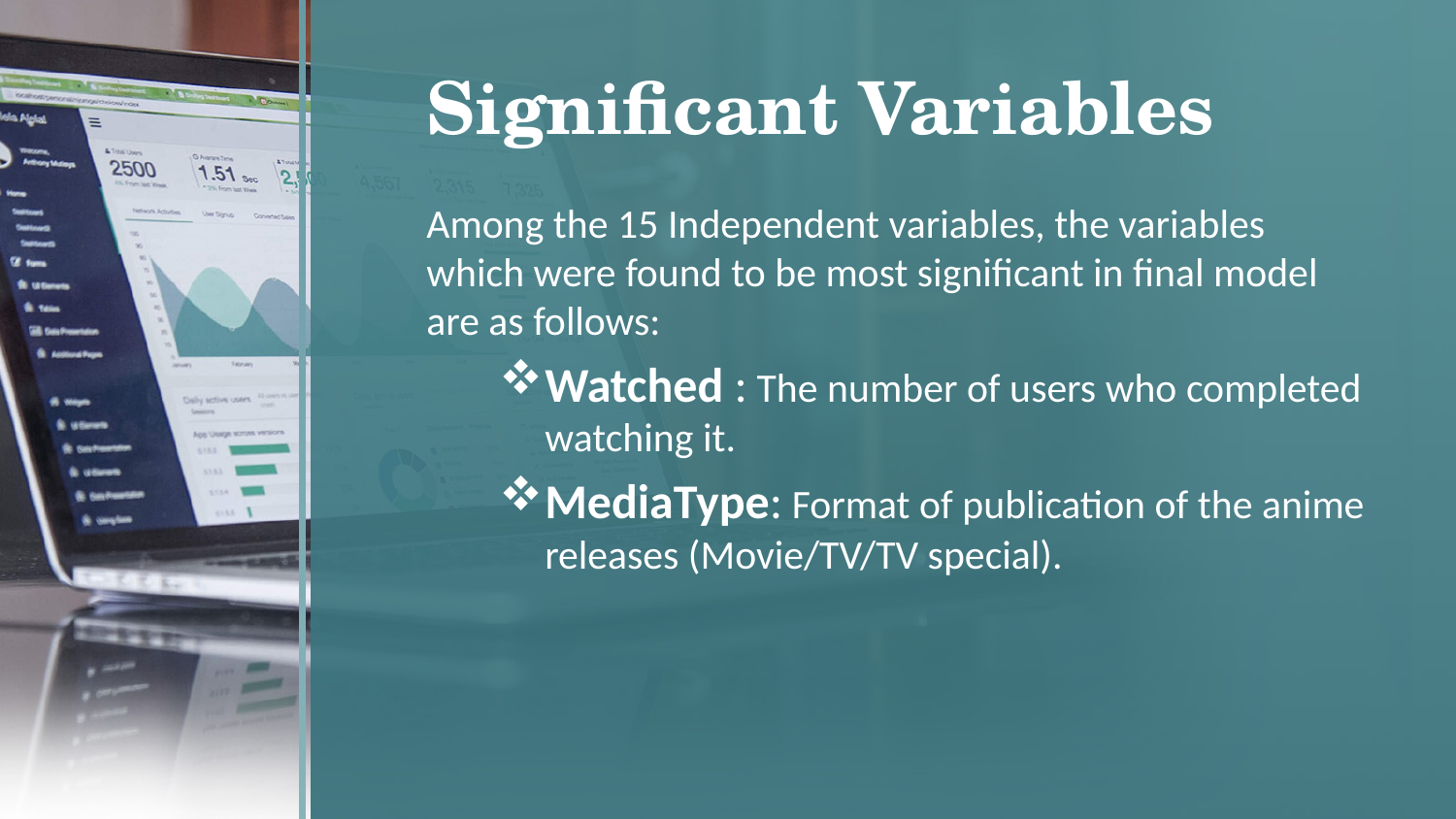

# Significant Variables
Among the 15 Independent variables, the variables which were found to be most significant in final model are as follows:
Watched : The number of users who completed watching it.
MediaType: Format of publication of the anime releases (Movie/TV/TV special).